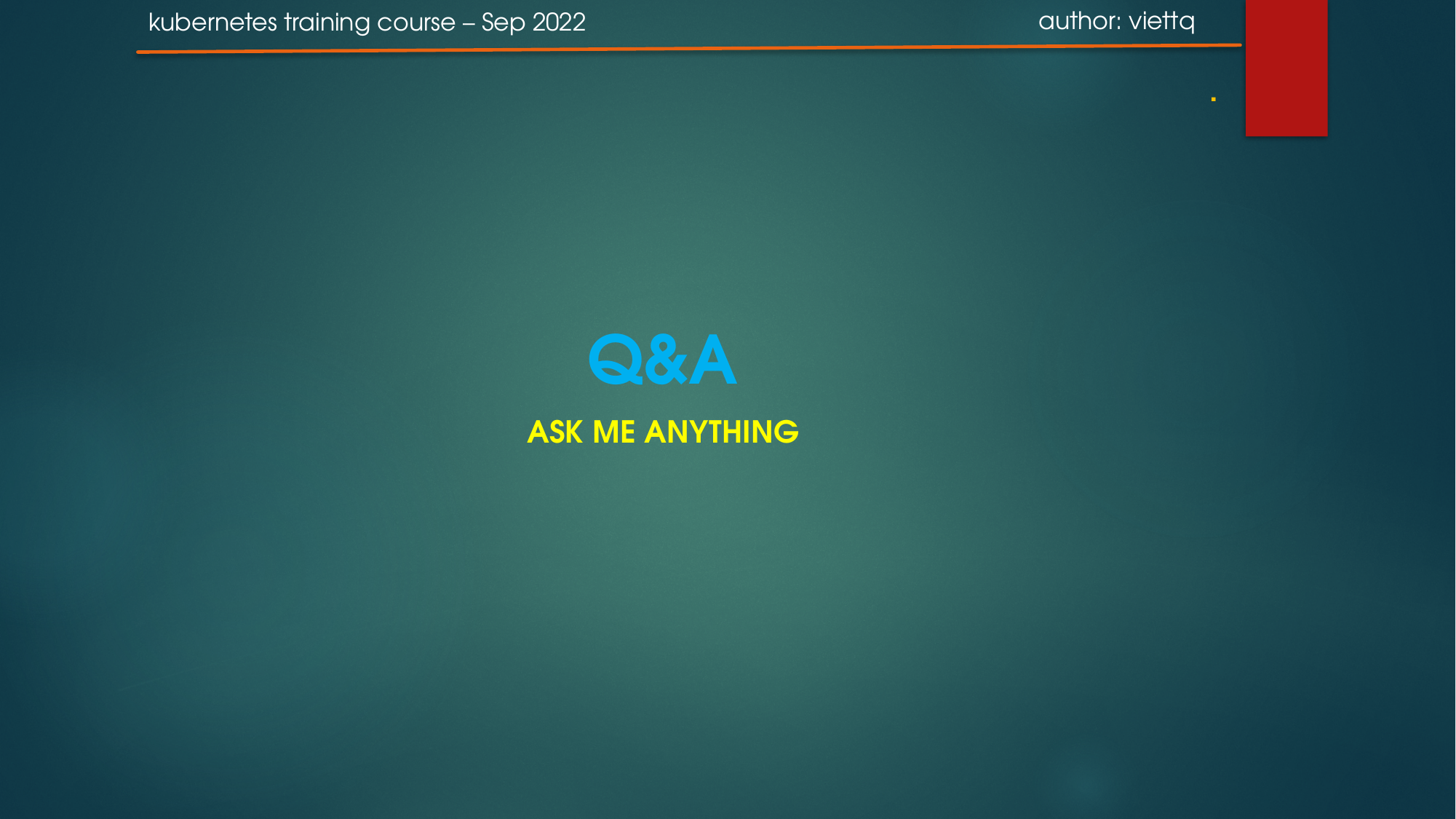

author: viettq
kubernetes training course – Sep 2022
.
Q&A
Ask me anything